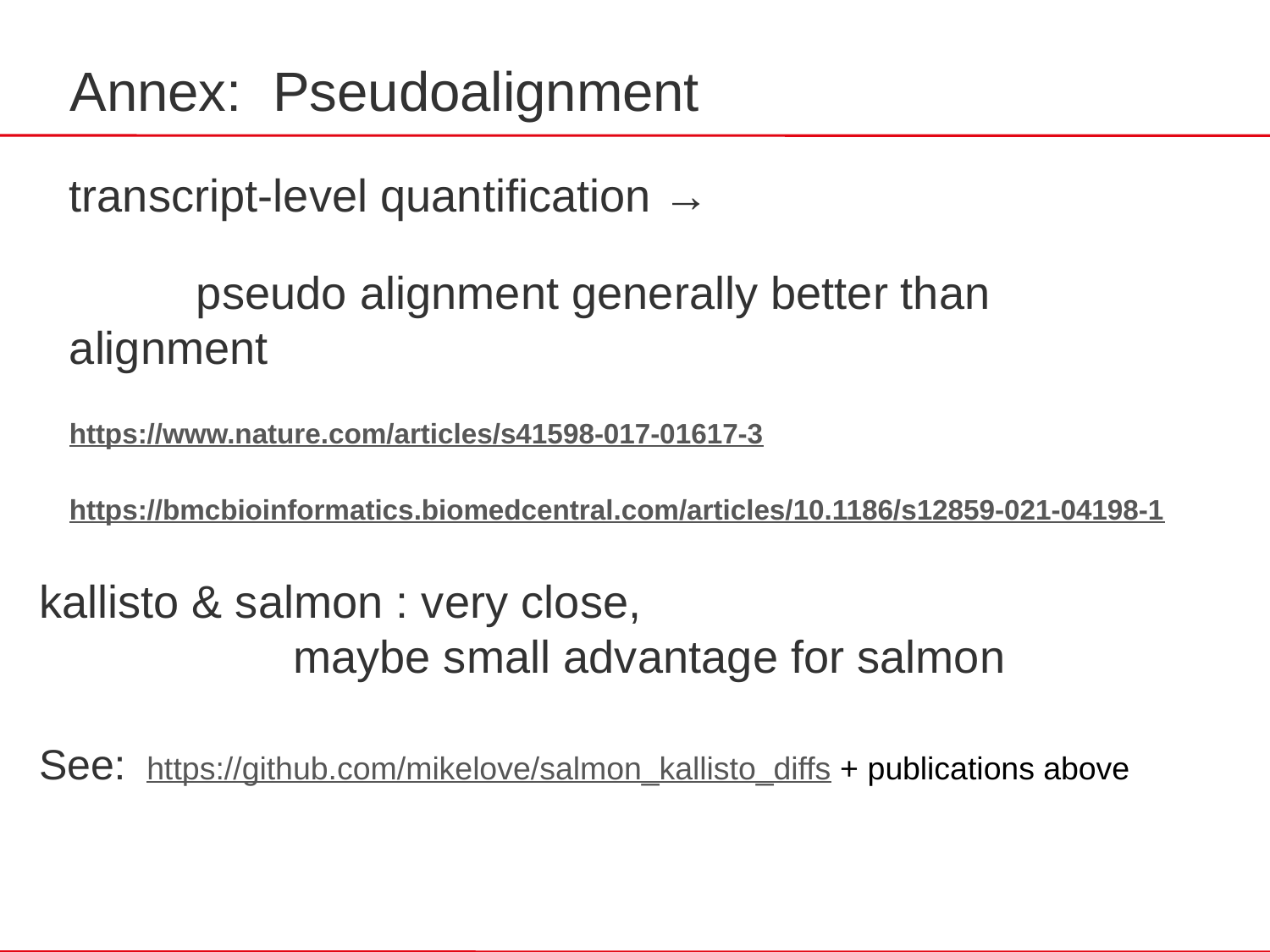

Annex:  Pseudoalignment
transcript-level quantification →
	pseudo alignment generally better than alignment
https://www.nature.com/articles/s41598-017-01617-3
https://bmcbioinformatics.biomedcentral.com/articles/10.1186/s12859-021-04198-1

kallisto & salmon : very close,
		maybe small advantage for salmon

See:  https://github.com/mikelove/salmon_kallisto_diffs + publications above